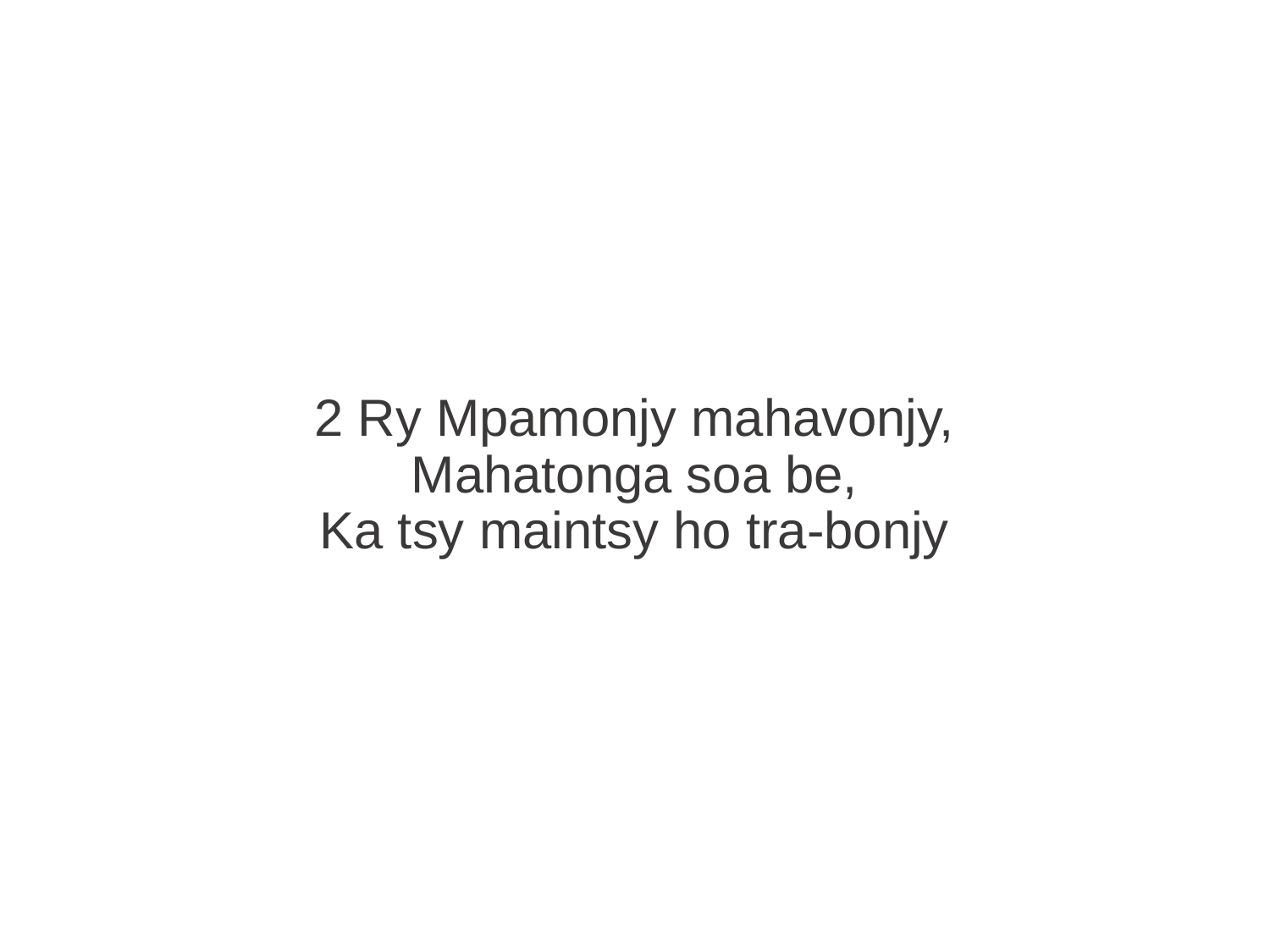

2 Ry Mpamonjy mahavonjy,
Mahatonga soa be,
Ka tsy maintsy ho tra-bonjy